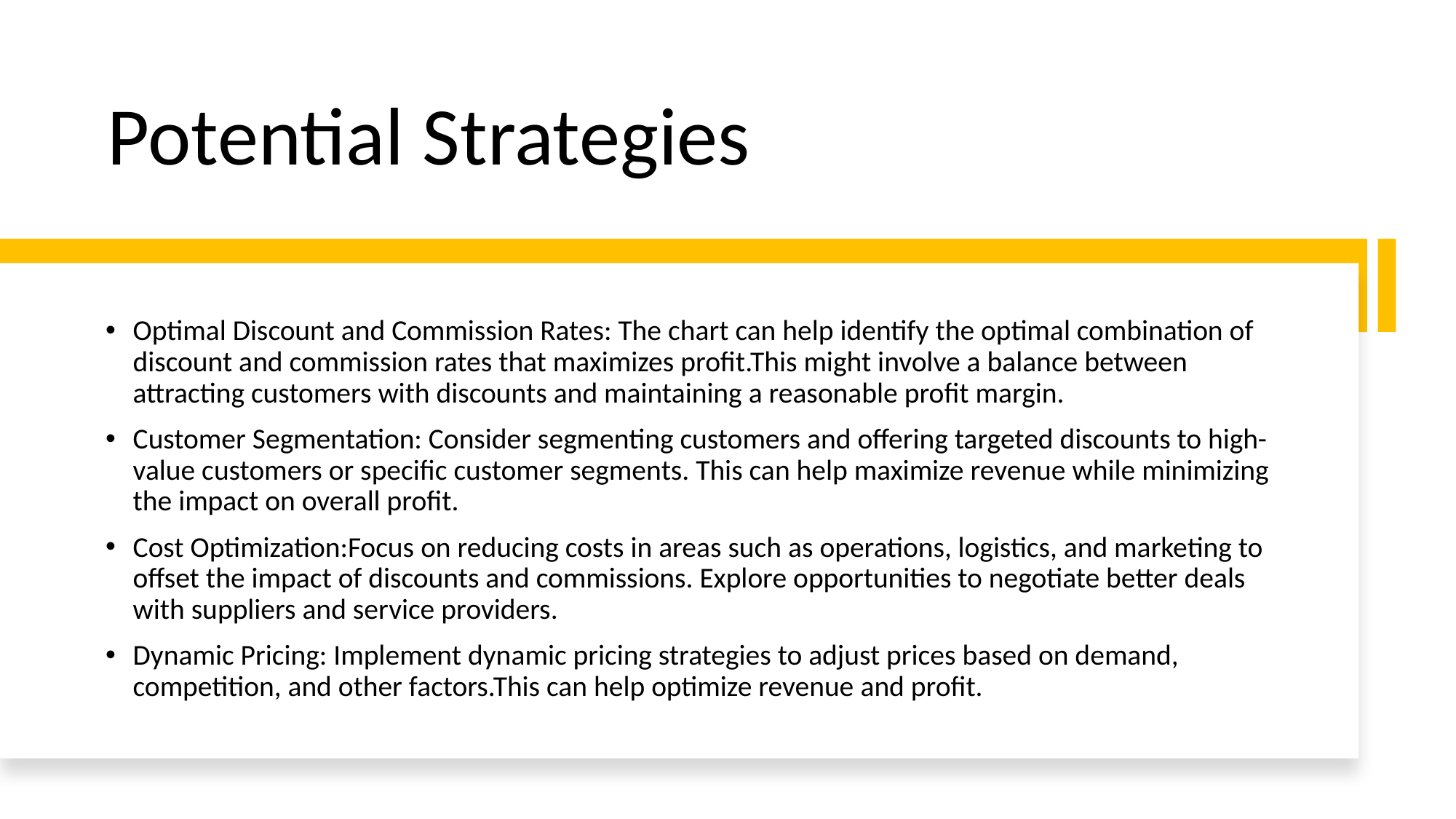

# Potential Strategies

Optimal Discount and Commission Rates: The chart can help identify the optimal combination of discount and commission rates that maximizes profit.This might involve a balance between attracting customers with discounts and maintaining a reasonable profit margin.
Customer Segmentation: Consider segmenting customers and offering targeted discounts to high-value customers or specific customer segments. This can help maximize revenue while minimizing the impact on overall profit.
Cost Optimization:Focus on reducing costs in areas such as operations, logistics, and marketing to offset the impact of discounts and commissions. Explore opportunities to negotiate better deals with suppliers and service providers.
Dynamic Pricing: Implement dynamic pricing strategies to adjust prices based on demand, competition, and other factors.This can help optimize revenue and profit.